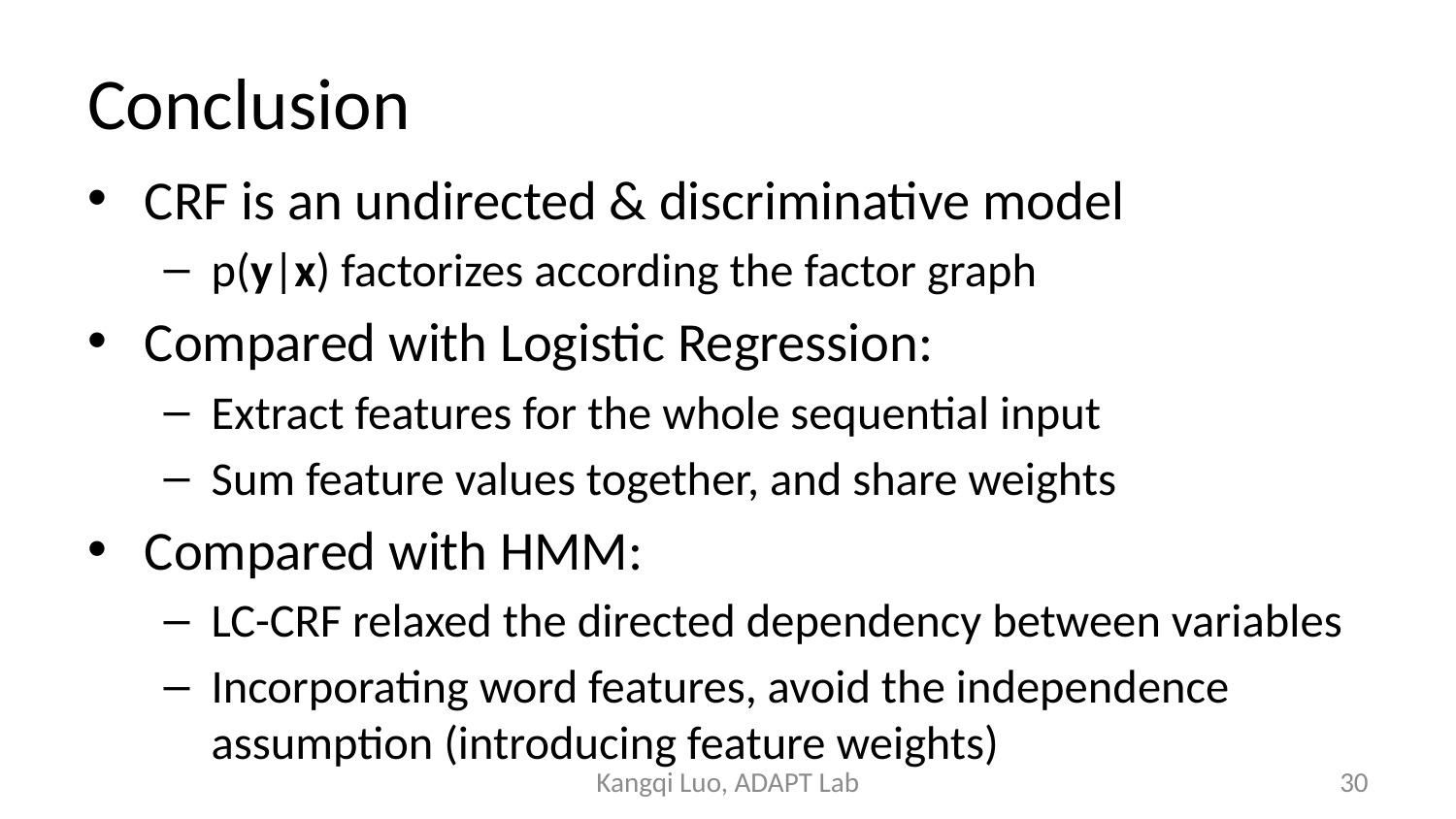

# Conclusion
CRF is an undirected & discriminative model
p(y|x) factorizes according the factor graph
Compared with Logistic Regression:
Extract features for the whole sequential input
Sum feature values together, and share weights
Compared with HMM:
LC-CRF relaxed the directed dependency between variables
Incorporating word features, avoid the independence assumption (introducing feature weights)
Kangqi Luo, ADAPT Lab
30